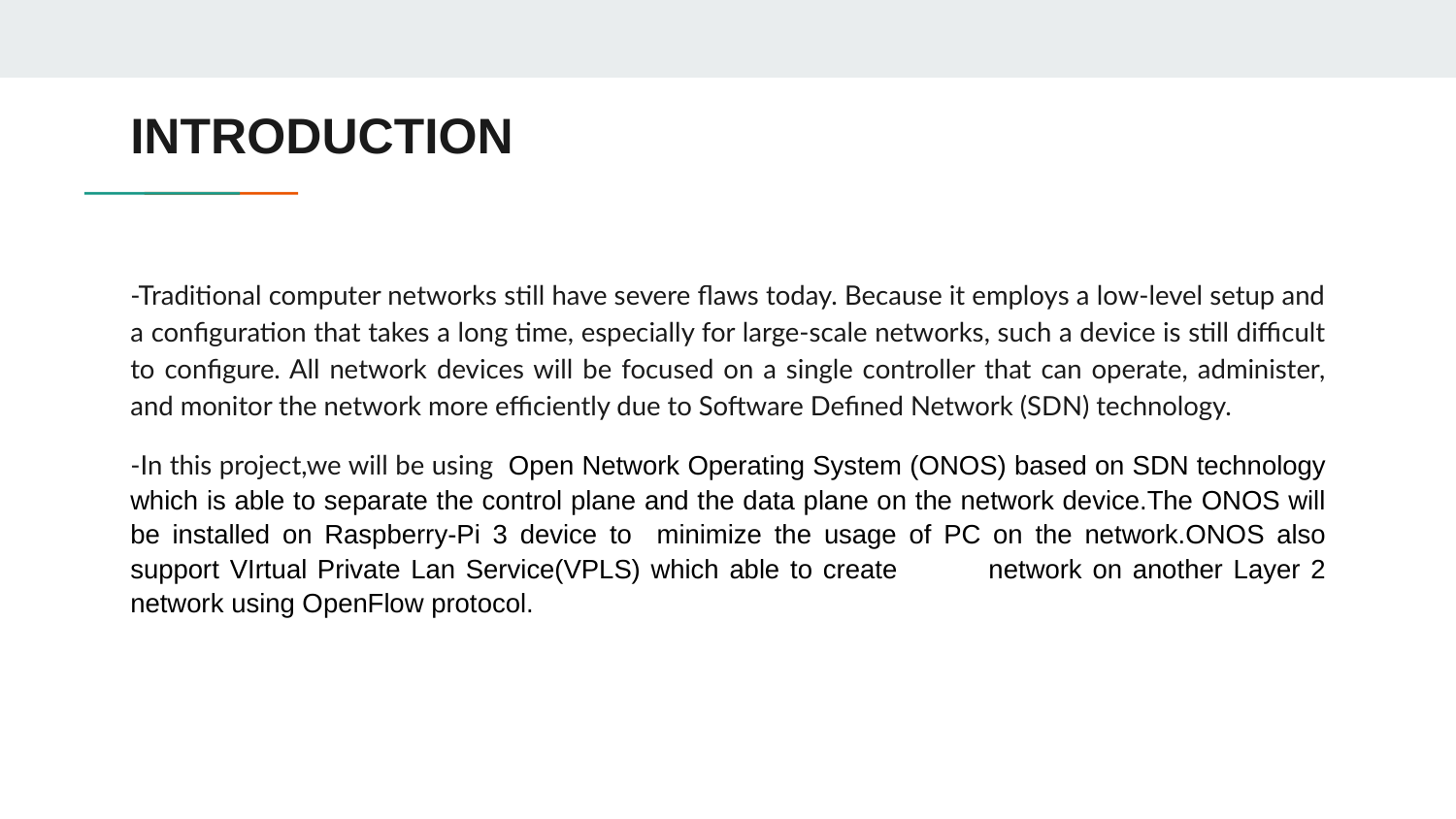

# INTRODUCTION
-Traditional computer networks still have severe flaws today. Because it employs a low-level setup and a configuration that takes a long time, especially for large-scale networks, such a device is still difficult to configure. All network devices will be focused on a single controller that can operate, administer, and monitor the network more efficiently due to Software Defined Network (SDN) technology.
-In this project,we will be using  Open Network Operating System (ONOS) based on SDN technology which is able to separate the control plane and the data plane on the network device.The ONOS will be installed on Raspberry-Pi 3 device to  minimize the usage of PC on the network.ONOS also support VIrtual Private Lan Service(VPLS) which able to create 	 network on another Layer 2 network using OpenFlow protocol.